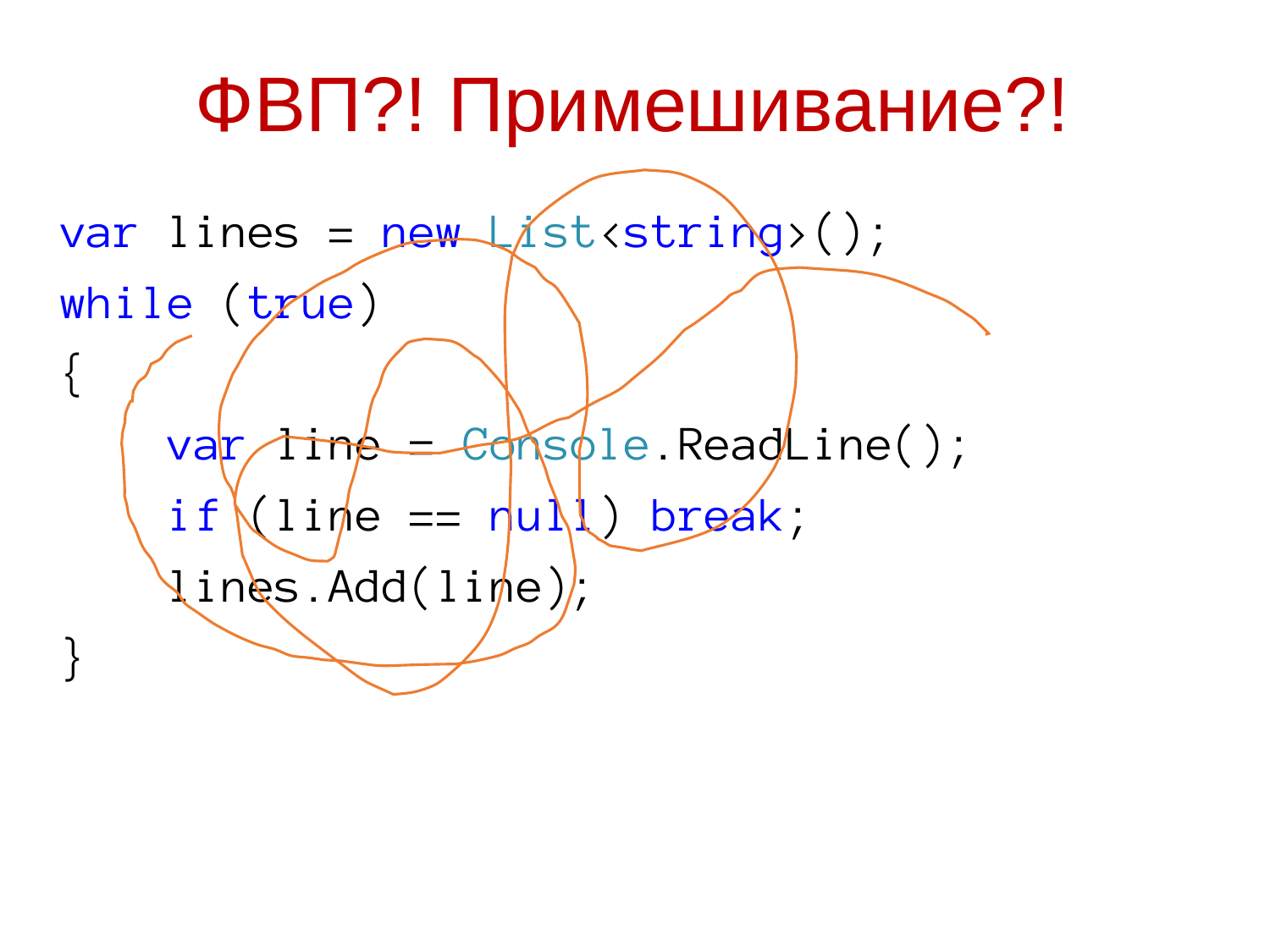

# ФВП?! Примешивание?!

var lines = new List<string>();
while (true)
{
    var line = Console.ReadLine();
    if (line == null) break;
    lines.Add(line);
}